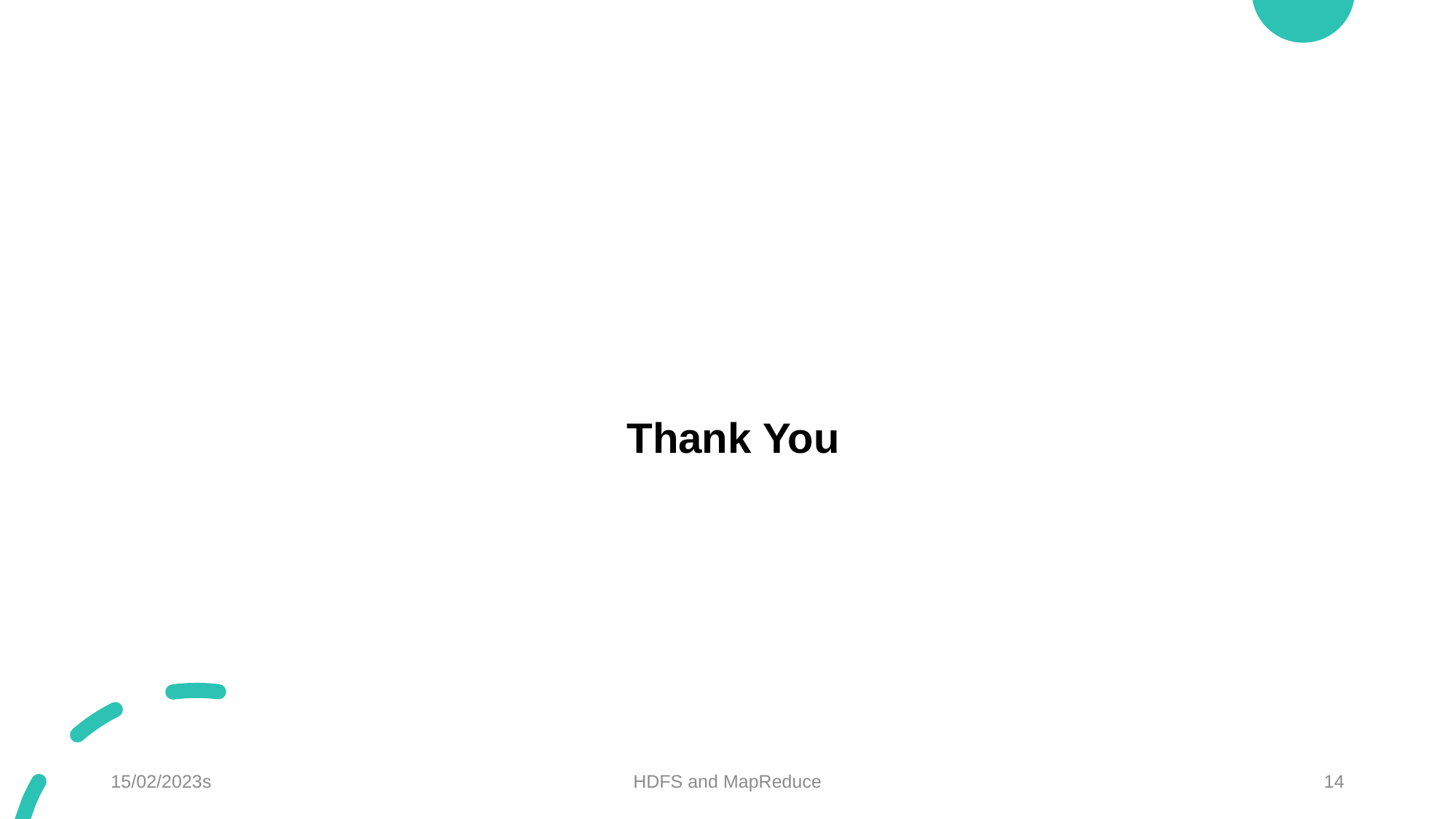

Thank You
15/02/2023s
HDFS and MapReduce
14